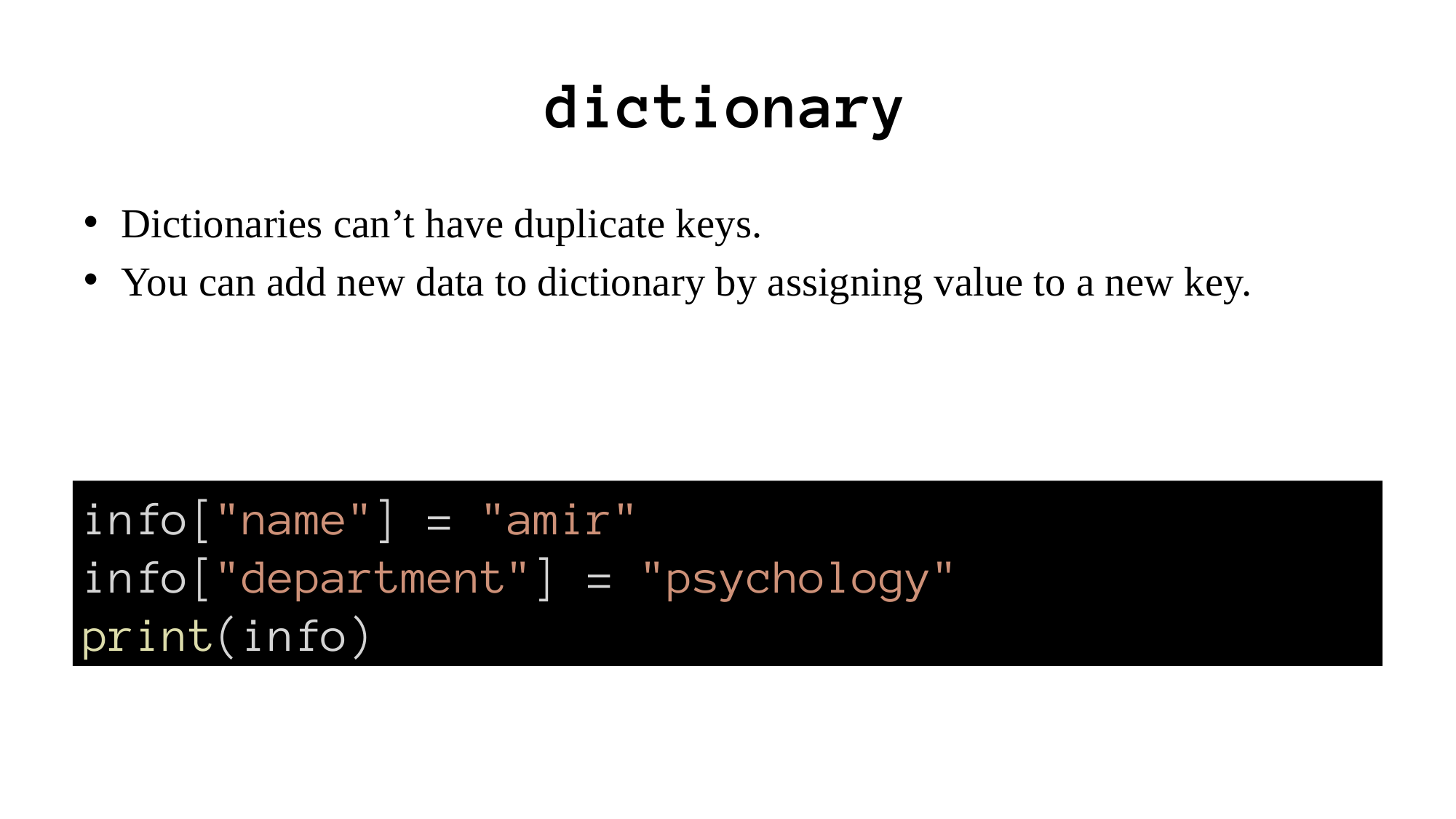

# dictionary
Dictionaries can’t have duplicate keys.
You can add new data to dictionary by assigning value to a new key.
info["name"] = "amir"
info["department"] = "psychology"
print(info)